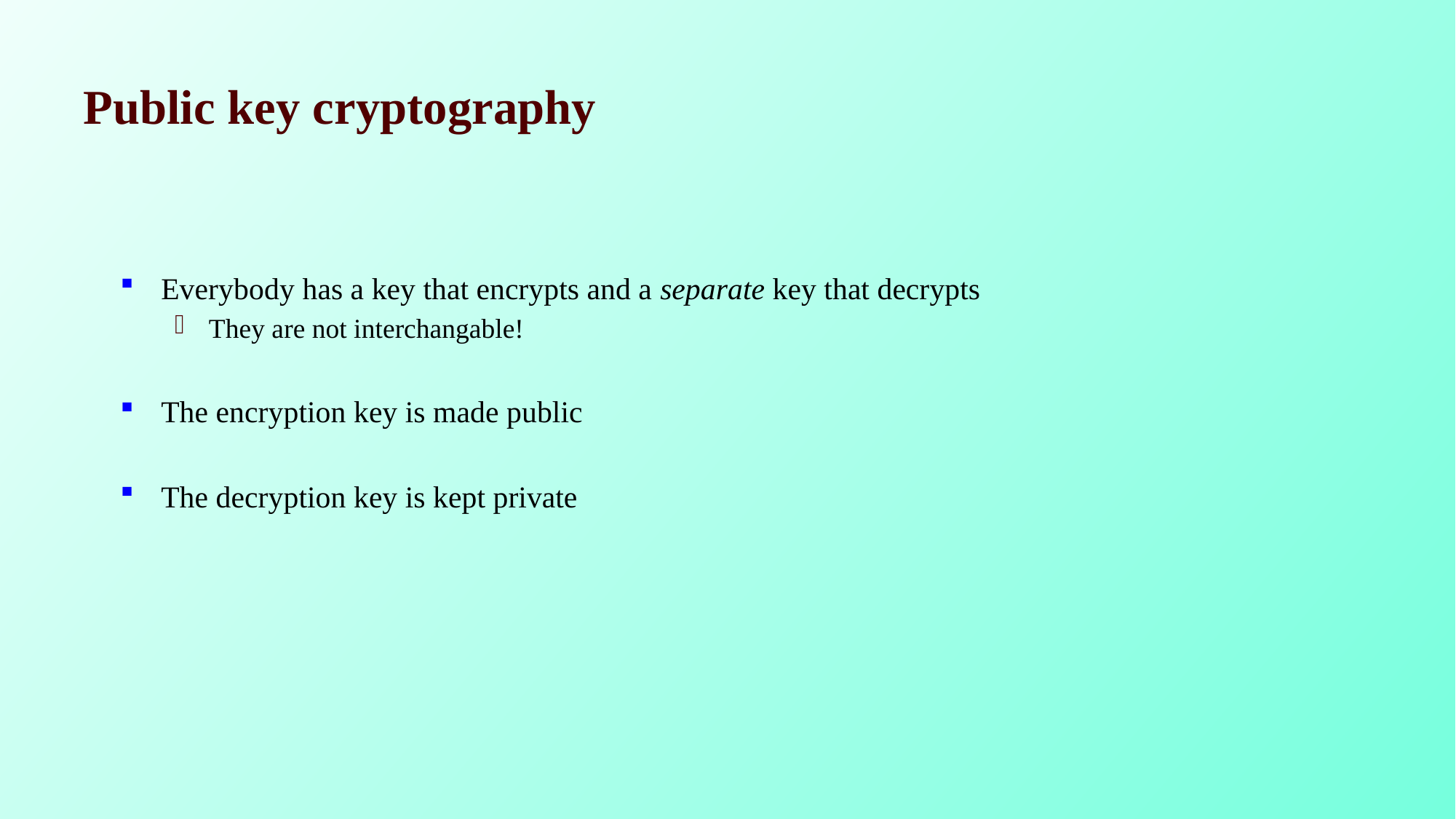

# Public key cryptography
Everybody has a key that encrypts and a separate key that decrypts
They are not interchangable!

The encryption key is made public

The decryption key is kept private
63